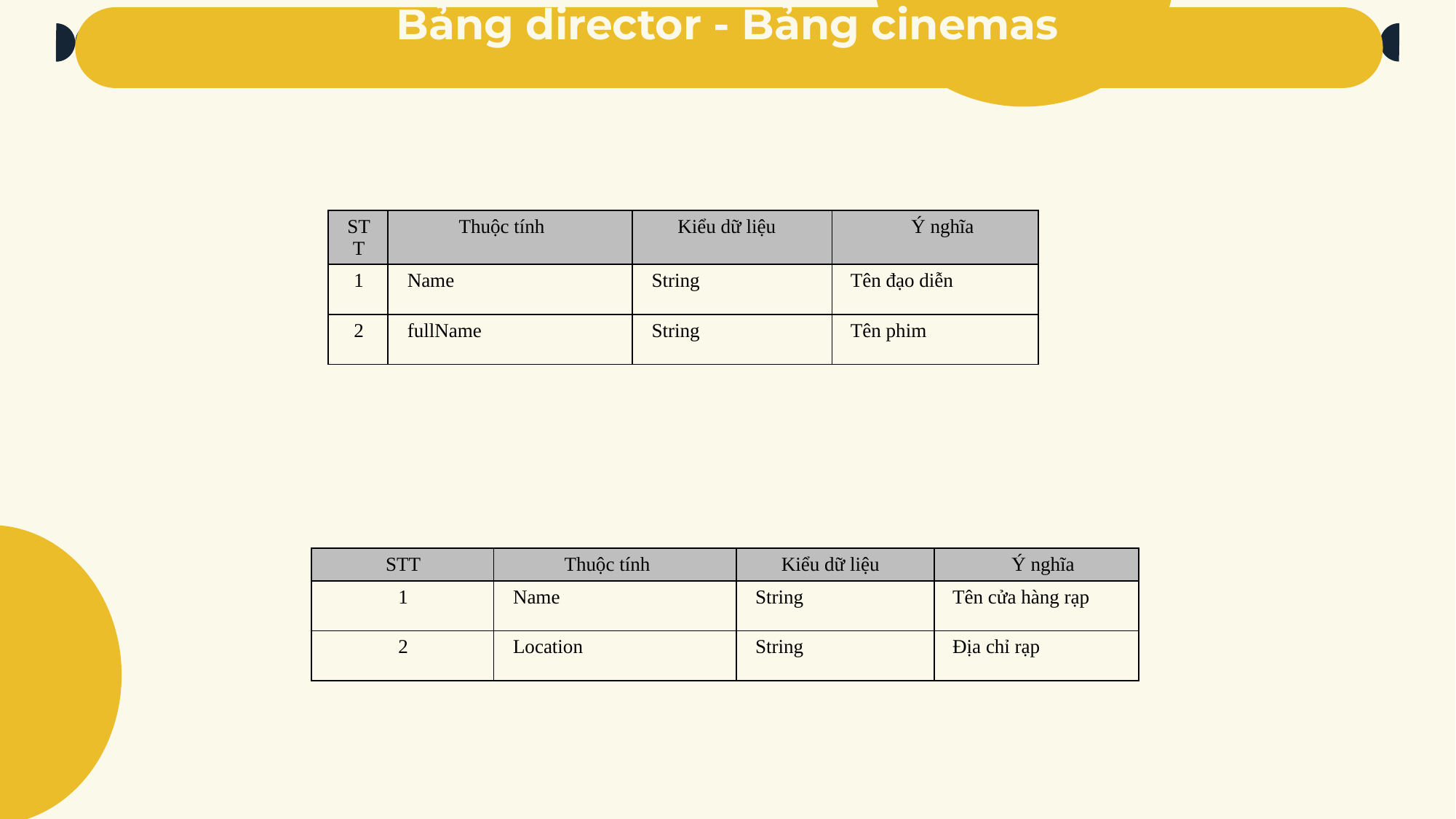

# Bảng director - Bảng cinemas

| STT | Thuộc tính | Kiểu dữ liệu | Ý nghĩa |
| --- | --- | --- | --- |
| 1 | Name | String | Tên đạo diễn |
| 2 | fullName | String | Tên phim |

| STT | Thuộc tính | Kiểu dữ liệu | Ý nghĩa |
| --- | --- | --- | --- |
| 1 | Name | String | Tên cửa hàng rạp |
| 2 | Location | String | Địa chỉ rạp |